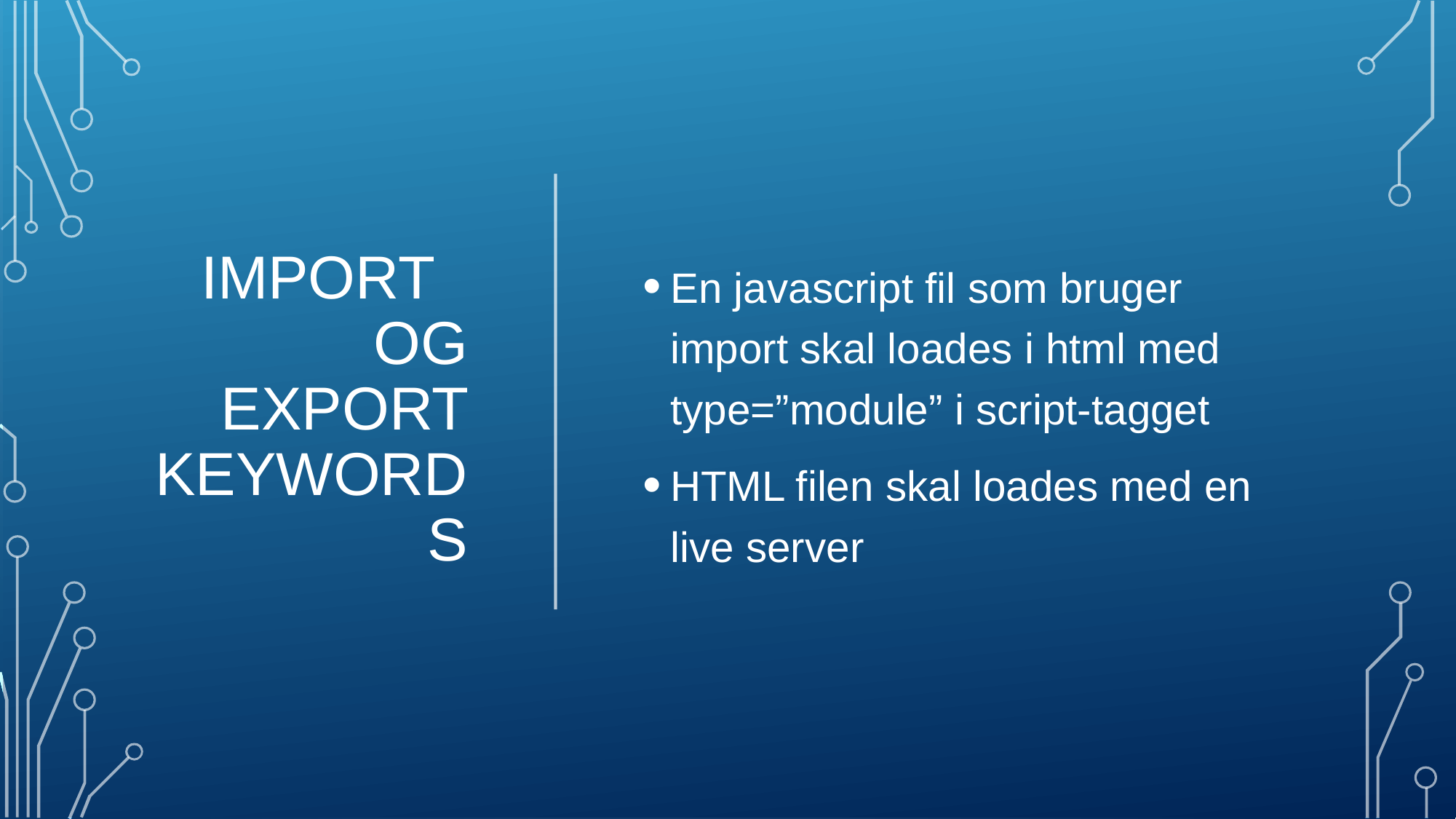

# Import og export keywords
En javascript fil som bruger
import skal loades i html med
type=”module” i script-tagget
HTML filen skal loades med en live server